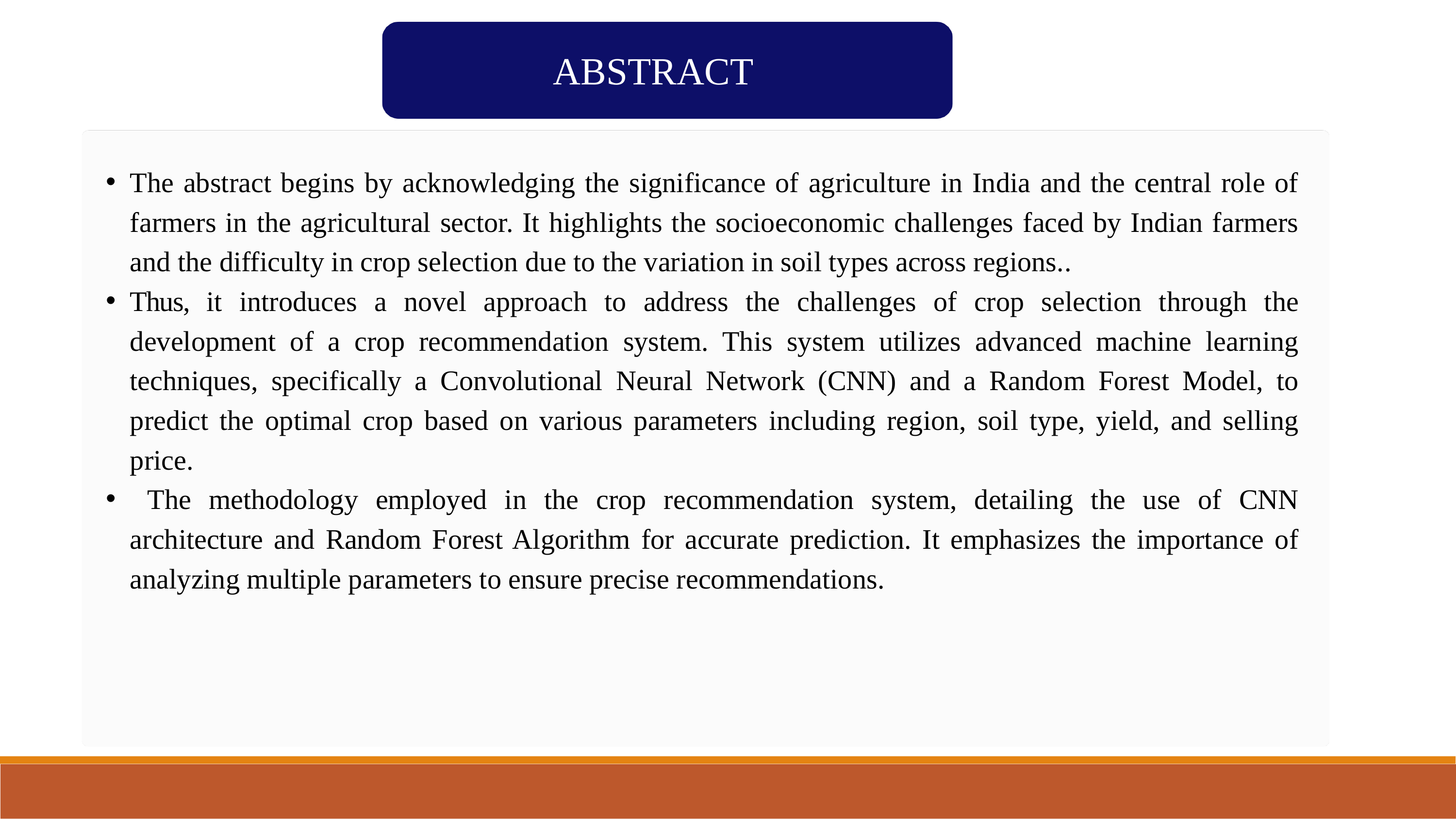

ABSTRACT

The abstract begins by acknowledging the significance of agriculture in India and the central role of farmers in the agricultural sector. It highlights the socioeconomic challenges faced by Indian farmers and the difficulty in crop selection due to the variation in soil types across regions..
Thus, it introduces a novel approach to address the challenges of crop selection through the development of a crop recommendation system. This system utilizes advanced machine learning techniques, specifically a Convolutional Neural Network (CNN) and a Random Forest Model, to predict the optimal crop based on various parameters including region, soil type, yield, and selling price.
 The methodology employed in the crop recommendation system, detailing the use of CNN architecture and Random Forest Algorithm for accurate prediction. It emphasizes the importance of analyzing multiple parameters to ensure precise recommendations.